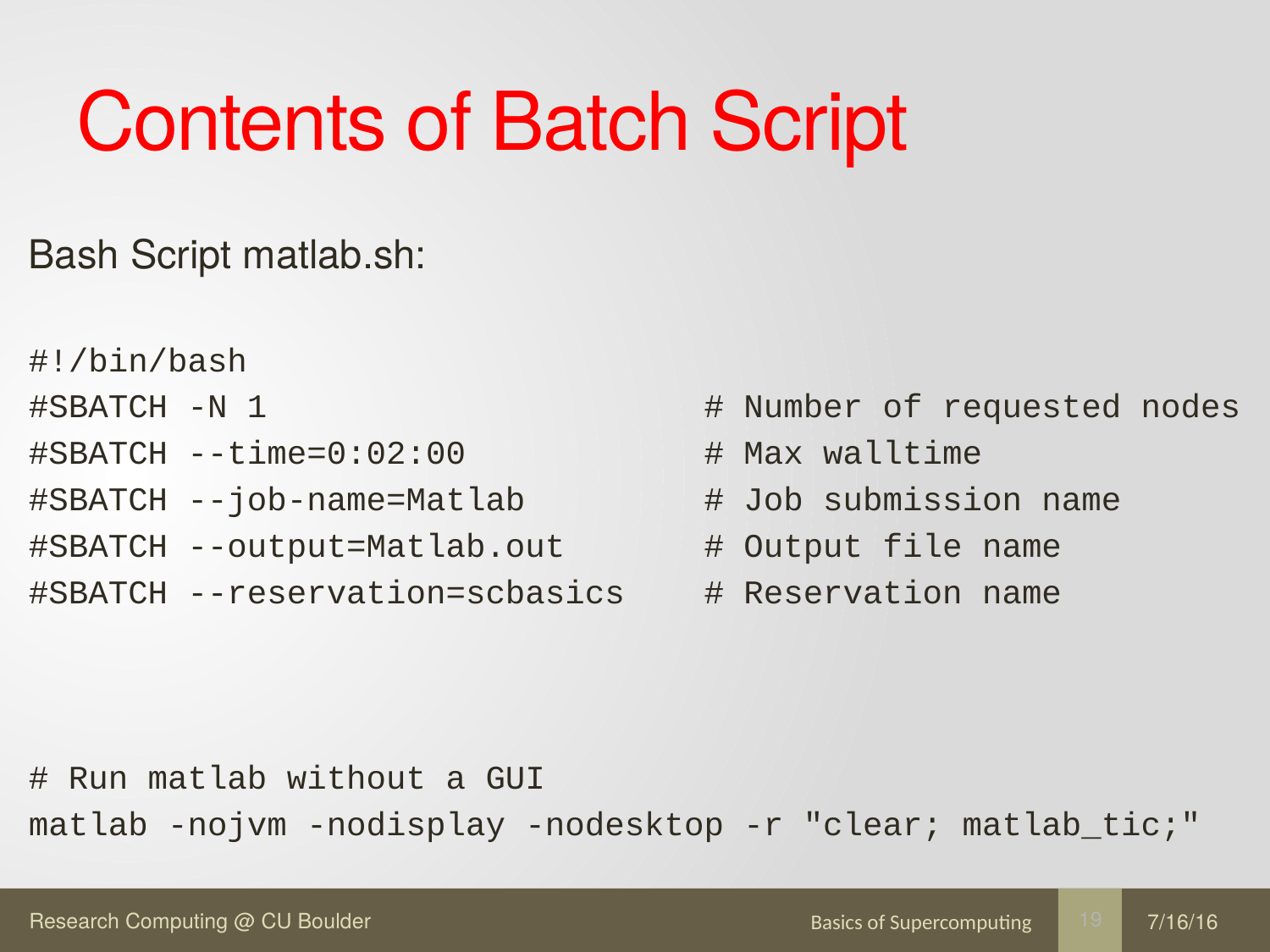

# Contents of Batch Script
Bash Script matlab.sh:

#!/bin/bash
#SBATCH -N 1                      # Number of requested nodes
#SBATCH --time=0:02:00            # Max walltime
#SBATCH --job-name=Matlab         # Job submission name
#SBATCH --output=Matlab.out       # Output file name
#SBATCH --reservation=scbasics    # Reservation name

# Run matlab without a GUI
matlab -nojvm -nodisplay -nodesktop -r "clear; matlab_tic;"

Basics of Supercomputing
7/16/16
19